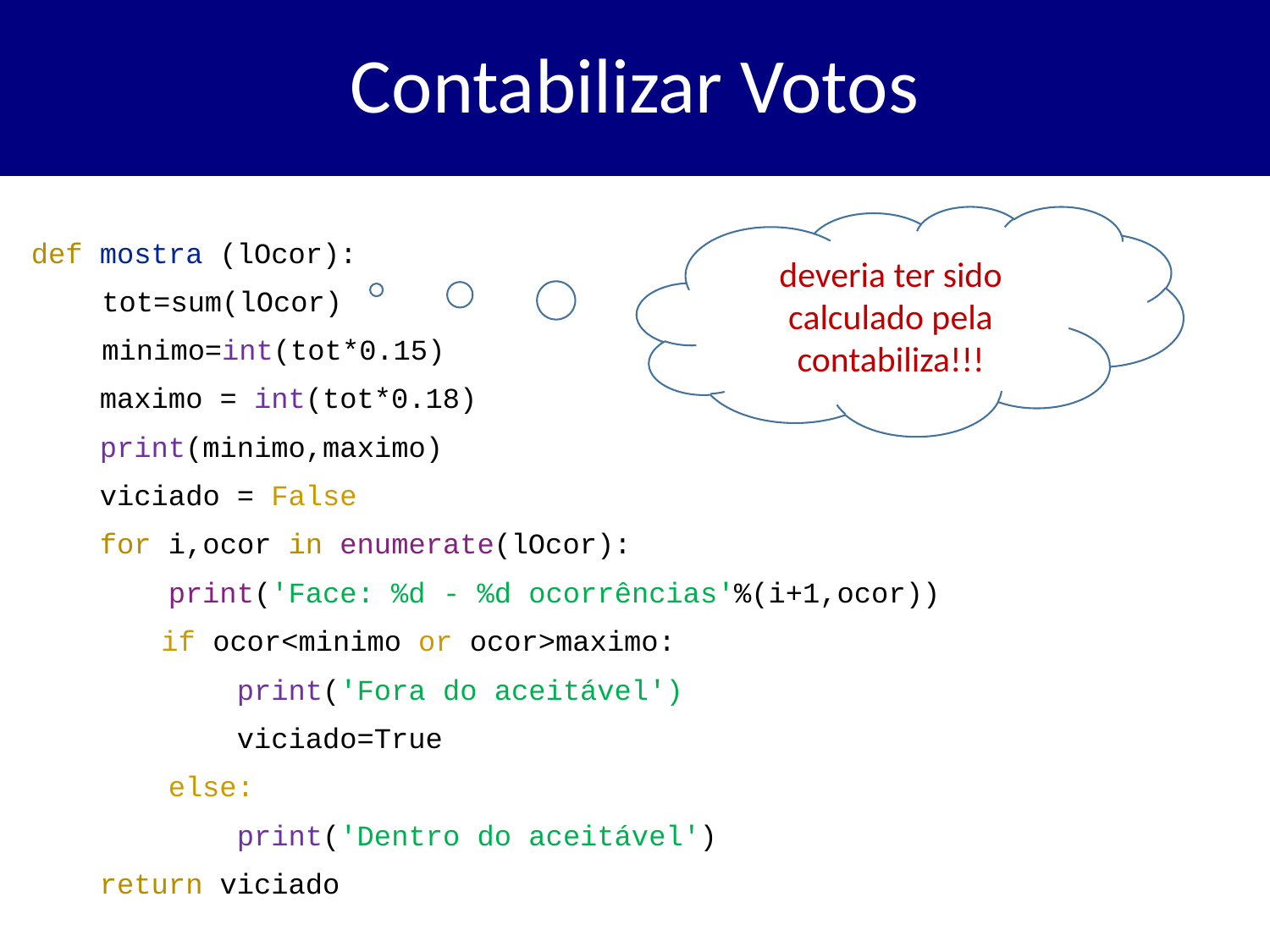

# Contabilizar Votos

def mostra (lOcor):
tot=sum(lOcor)
minimo=int(tot*0.15)
    maximo = int(tot*0.18)
    print(minimo,maximo)
    viciado = False
    for i,ocor in enumerate(lOcor):
        print('Face: %d - %d ocorrências'%(i+1,ocor))
if ocor<minimo or ocor>maximo:
            print('Fora do aceitável')
            viciado=True
        else:
            print('Dentro do aceitável')
    return viciado

deveria ter sido calculado pela contabiliza!!!